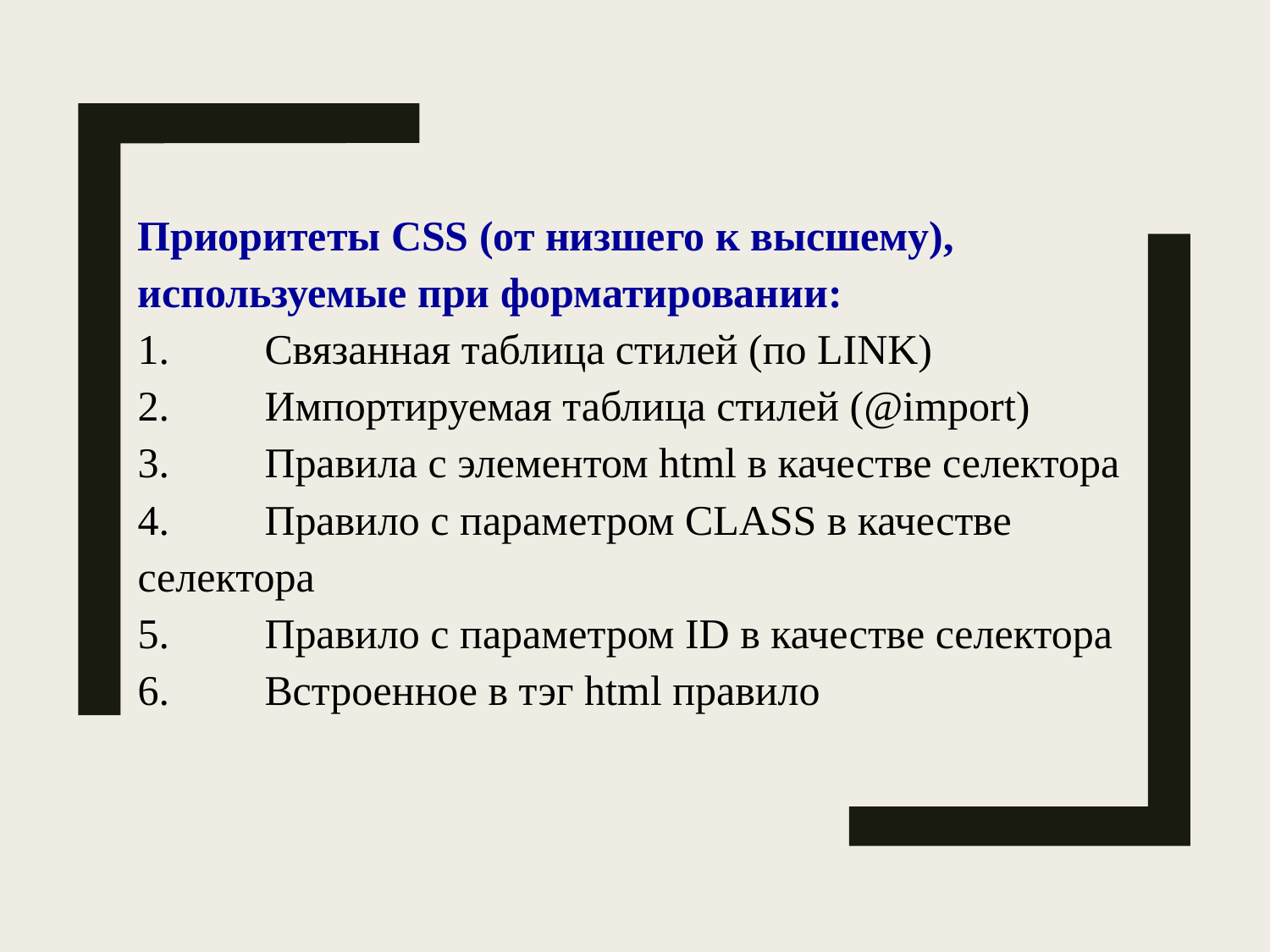

Приоритеты CSS (от низшего к высшему), используемые при форматировании:
1.	Связанная таблица стилей (по LINK)
2.	Импортируемая таблица стилей (@import)
3.	Правила с элементом html в качестве селектора
4.	Правило с параметром CLASS в качестве селектора
5.	Правило с параметром ID в качестве селектора
6.	Встроенное в тэг html правило